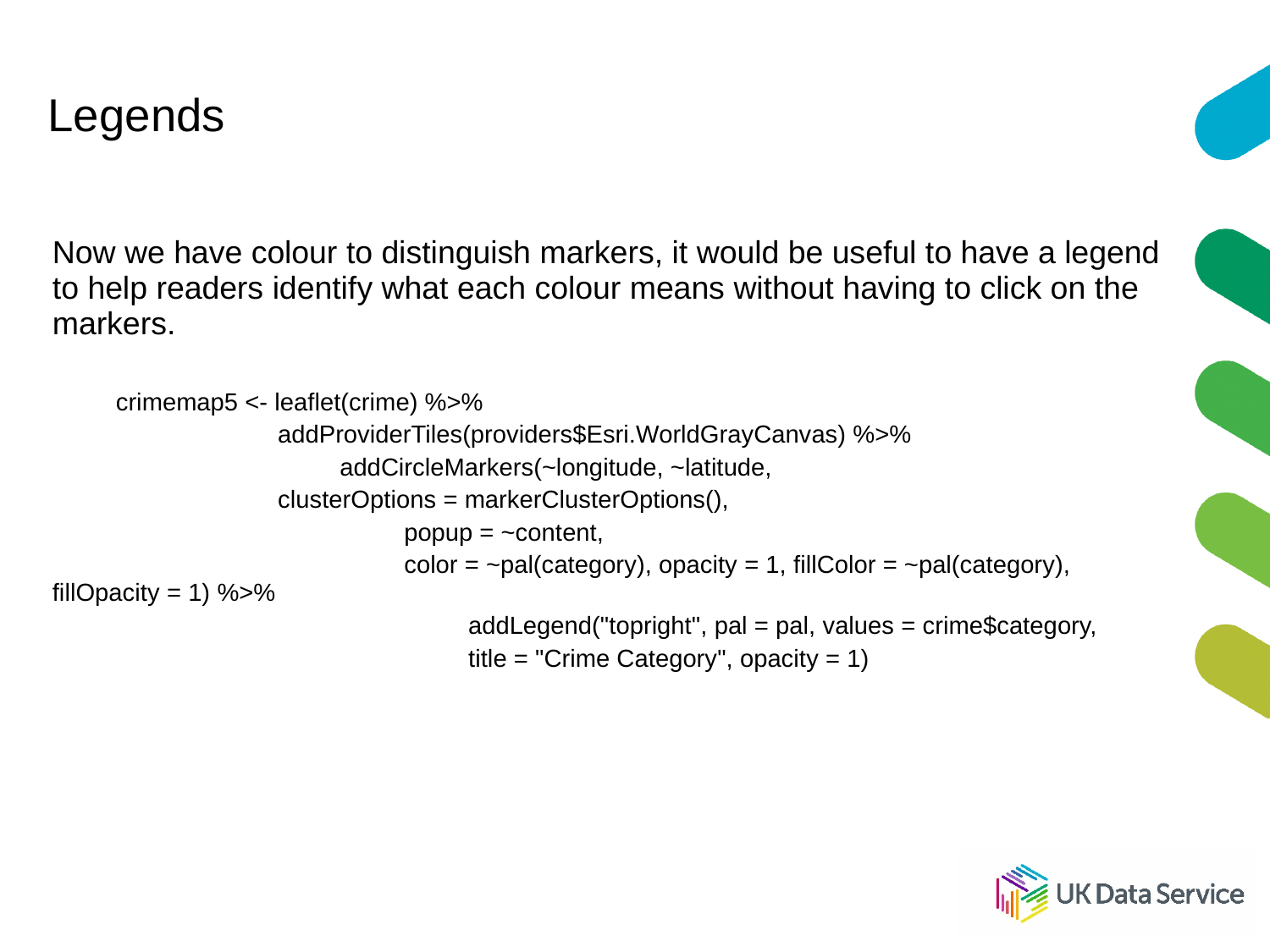

# Legends
Now we have colour to distinguish markers, it would be useful to have a legend to help readers identify what each colour means without having to click on the markers.

crimemap5 <- leaflet(crime) %>%
     addProviderTiles(providers$Esri.WorldGrayCanvas) %>%
    	                       addCircleMarkers(~longitude, ~latitude,
     clusterOptions = markerClusterOptions(),
		              popup = ~content,
		              color = ~pal(category), opacity = 1, fillColor = ~pal(category), fillOpacity = 1) %>%
 			     addLegend("topright", pal = pal, values = crime$category,
		         	     title = "Crime Category", opacity = 1)